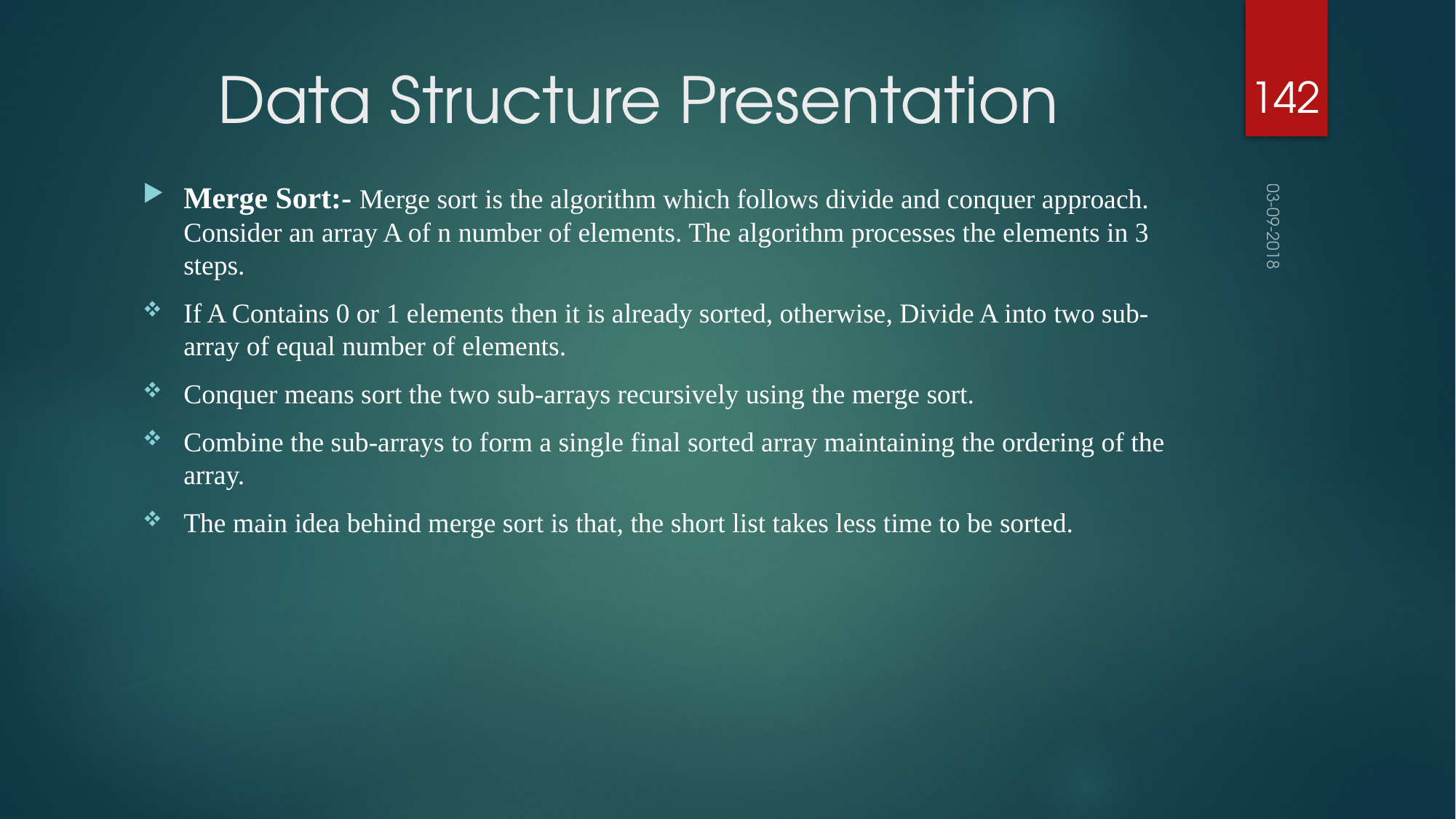

142
# Data Structure Presentation
Merge Sort:- Merge sort is the algorithm which follows divide and conquer approach. Consider an array A of n number of elements. The algorithm processes the elements in 3 steps.
If A Contains 0 or 1 elements then it is already sorted, otherwise, Divide A into two sub-array of equal number of elements.
Conquer means sort the two sub-arrays recursively using the merge sort.
Combine the sub-arrays to form a single final sorted array maintaining the ordering of the array.
The main idea behind merge sort is that, the short list takes less time to be sorted.

03-09-2018